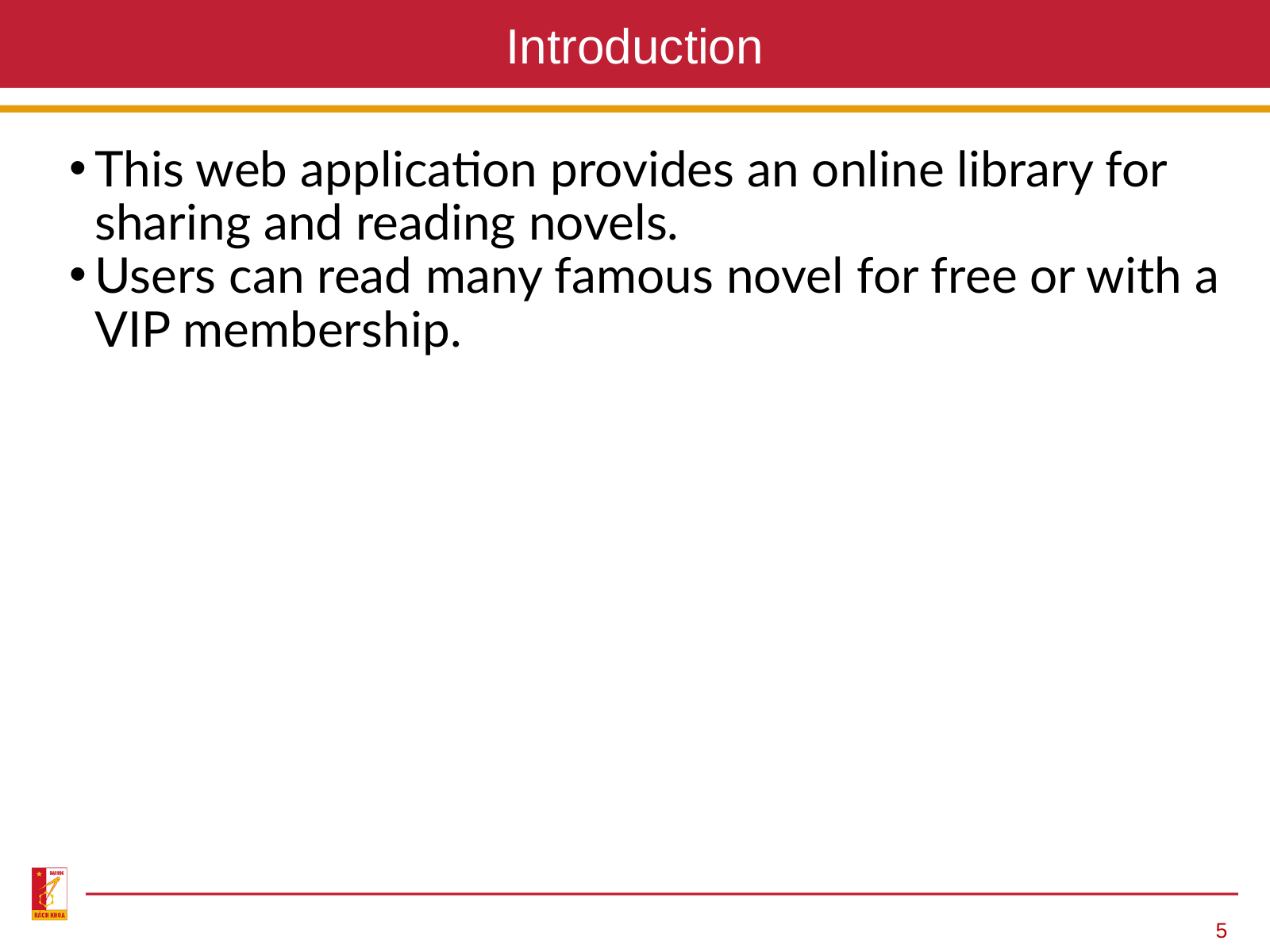

Introduction
This web application provides an online library for sharing and reading novels.
Users can read many famous novel for free or with a VIP membership.

5